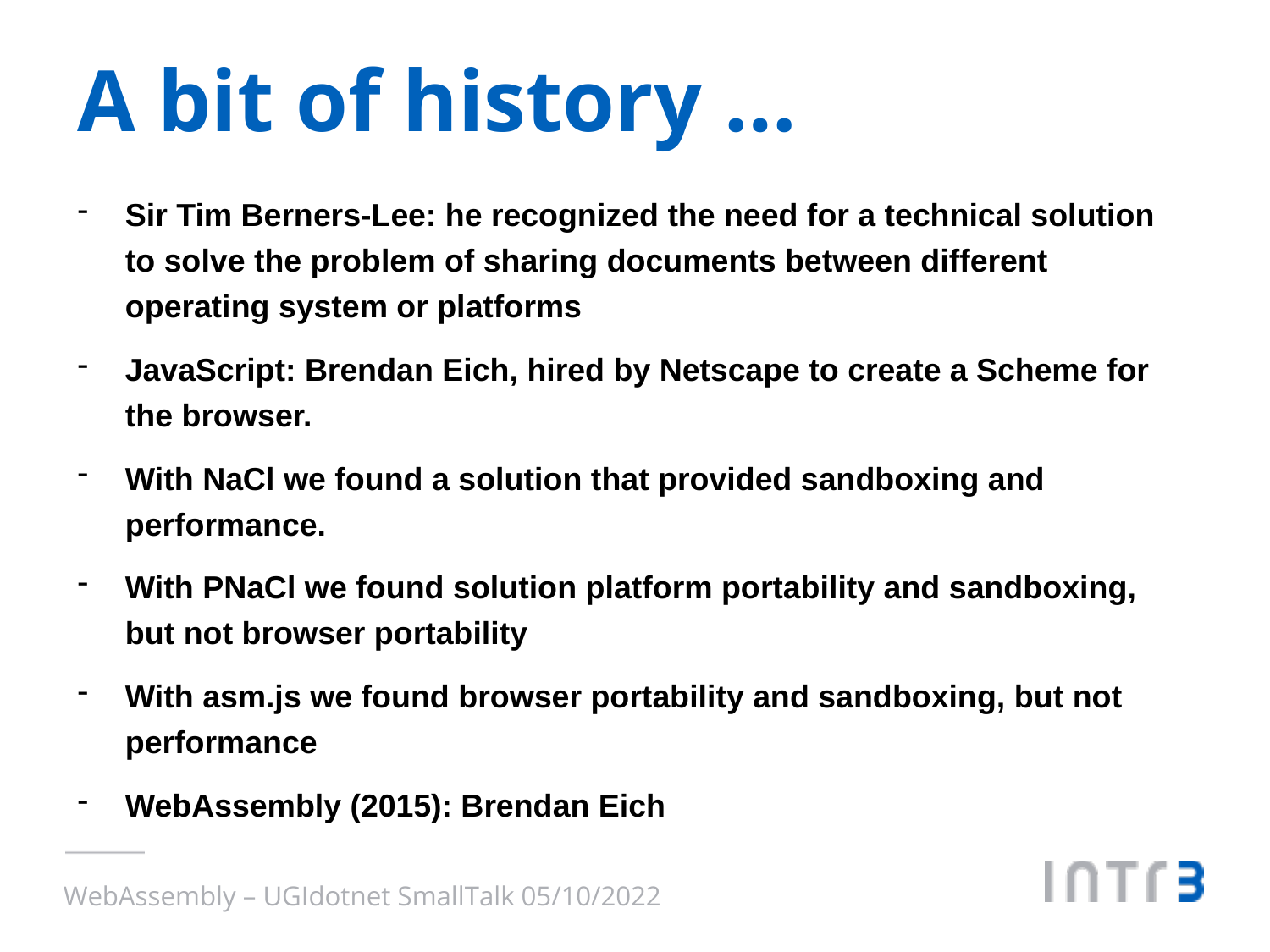

# A bit of history …
Sir Tim Berners-Lee: he recognized the need for a technical solution to solve the problem of sharing documents between different operating system or platforms
JavaScript: Brendan Eich, hired by Netscape to create a Scheme for the browser.
With NaCl we found a solution that provided sandboxing and performance.
With PNaCl we found solution platform portability and sandboxing, but not browser portability
With asm.js we found browser portability and sandboxing, but not performance
WebAssembly (2015): Brendan Eich
WebAssembly – UGIdotnet SmallTalk 05/10/2022